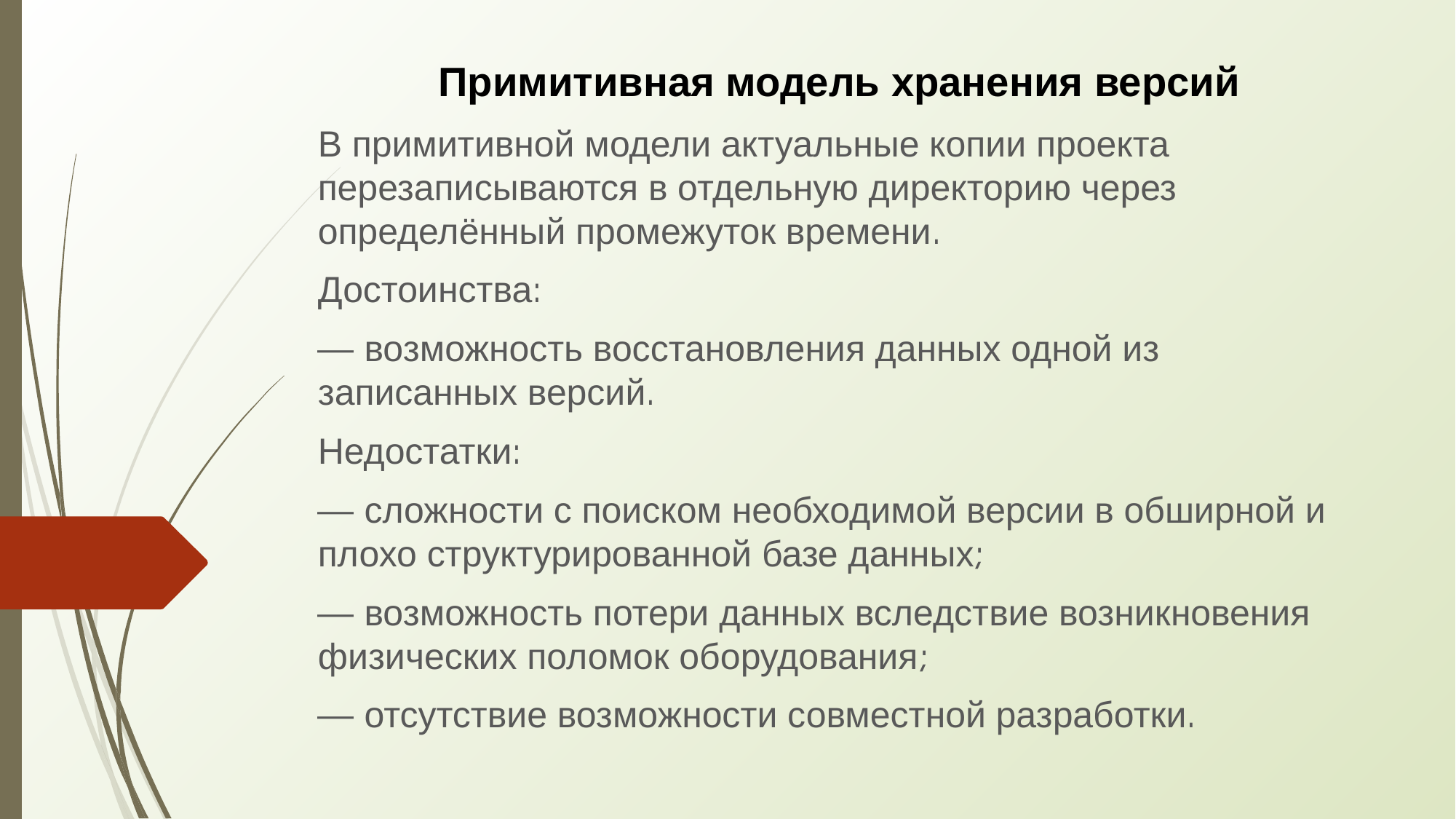

Примитивная модель хранения версий
В примитивной модели актуальные копии проекта перезаписываются в отдельную директорию через определённый промежуток времени.
Достоинства:
— возможность восстановления данных одной из записанных версий.
Недостатки:
— сложности с поиском необходимой версии в обширной и плохо структурированной базе данных;
— возможность потери данных вследствие возникновения физических поломок оборудования;
— отсутствие возможности совместной разработки.